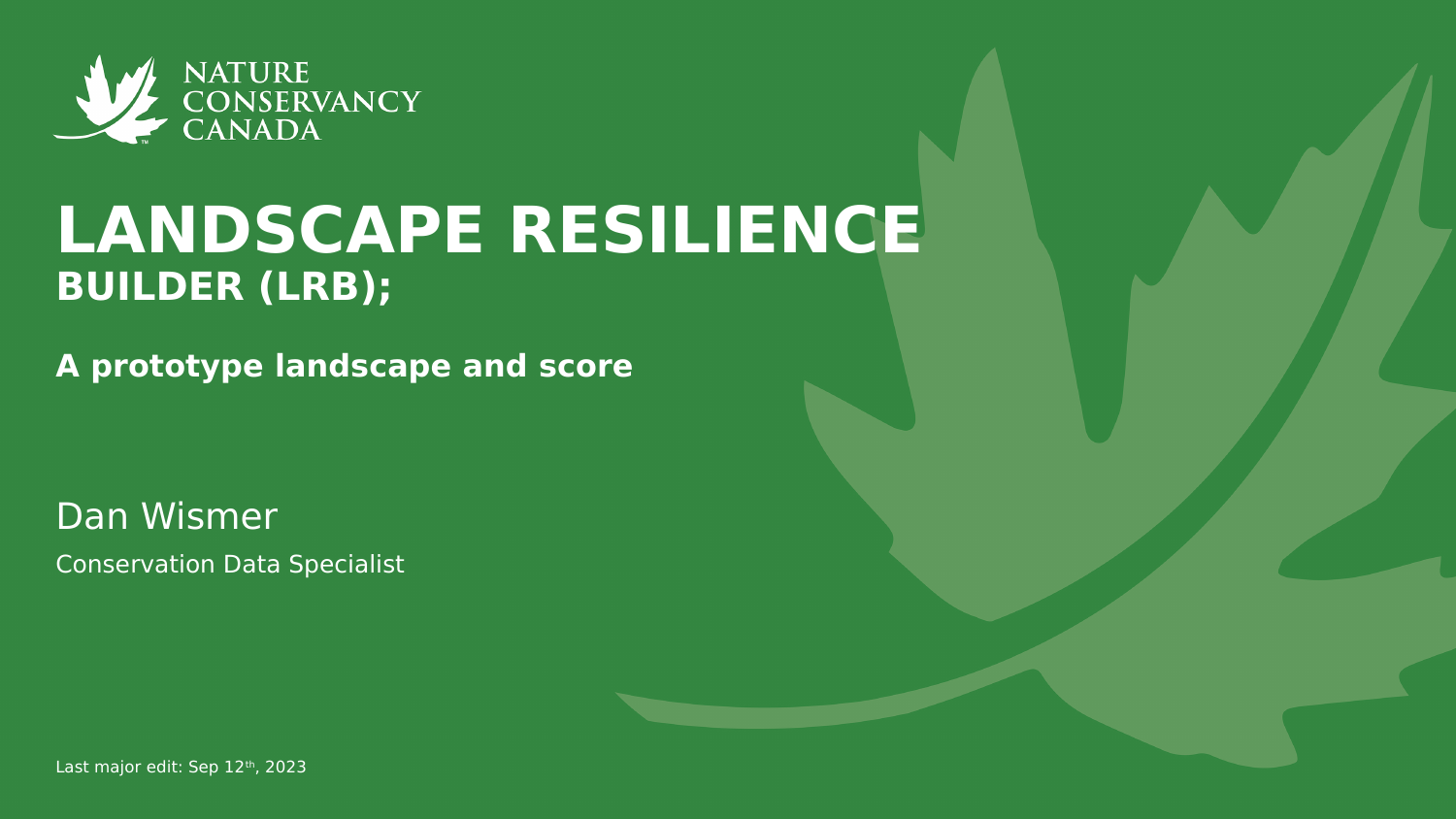

# LANDSCAPE RESILIENCE BUILDER (LRB); A prototype landscape and score
Dan Wismer
Conservation Data Specialist

Last major edit: Sep 12th, 2023